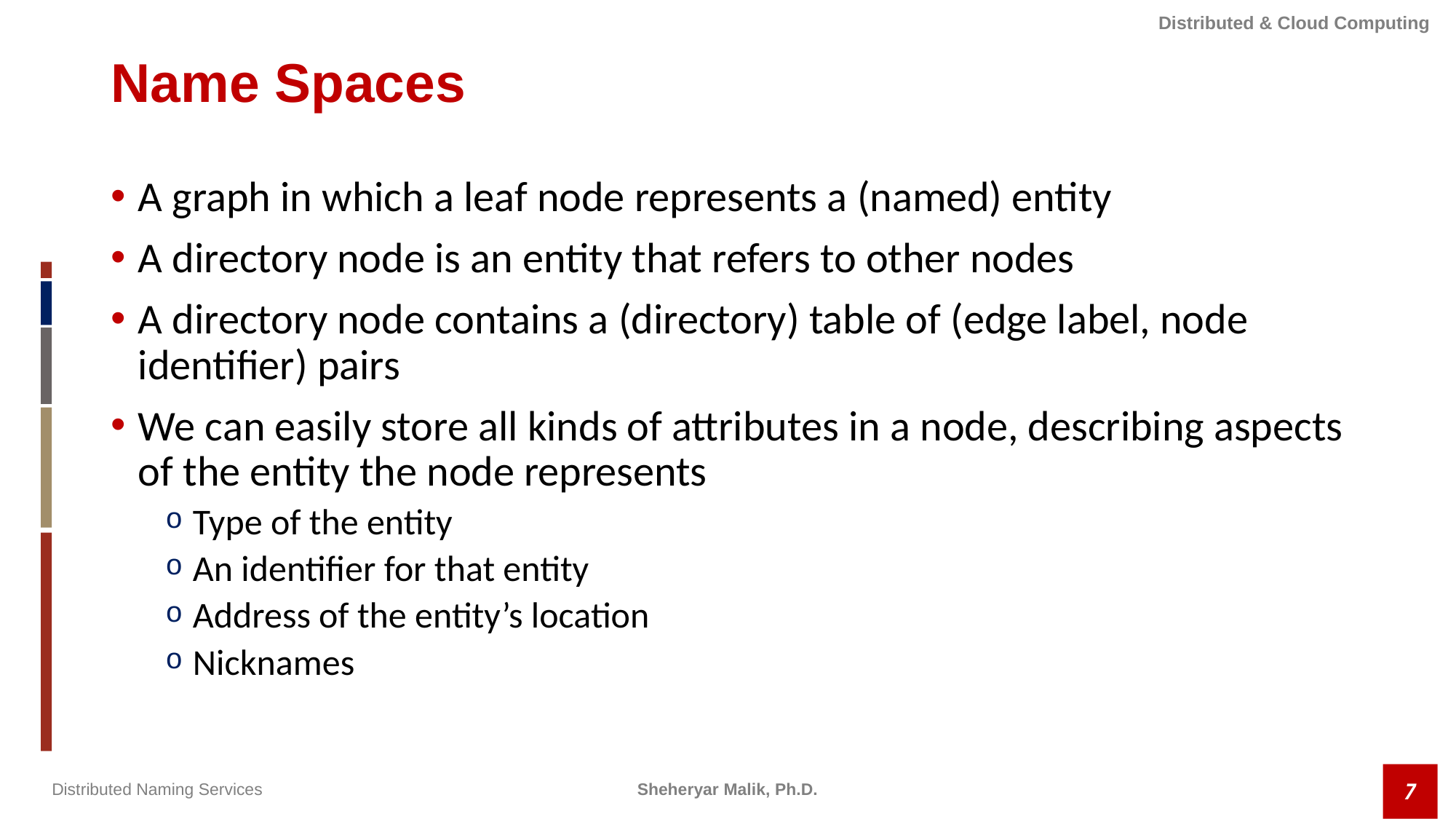

# Name Spaces
A graph in which a leaf node represents a (named) entity
A directory node is an entity that refers to other nodes
A directory node contains a (directory) table of (edge label, node identifier) pairs
We can easily store all kinds of attributes in a node, describing aspects of the entity the node represents
Type of the entity
An identifier for that entity
Address of the entity’s location
Nicknames